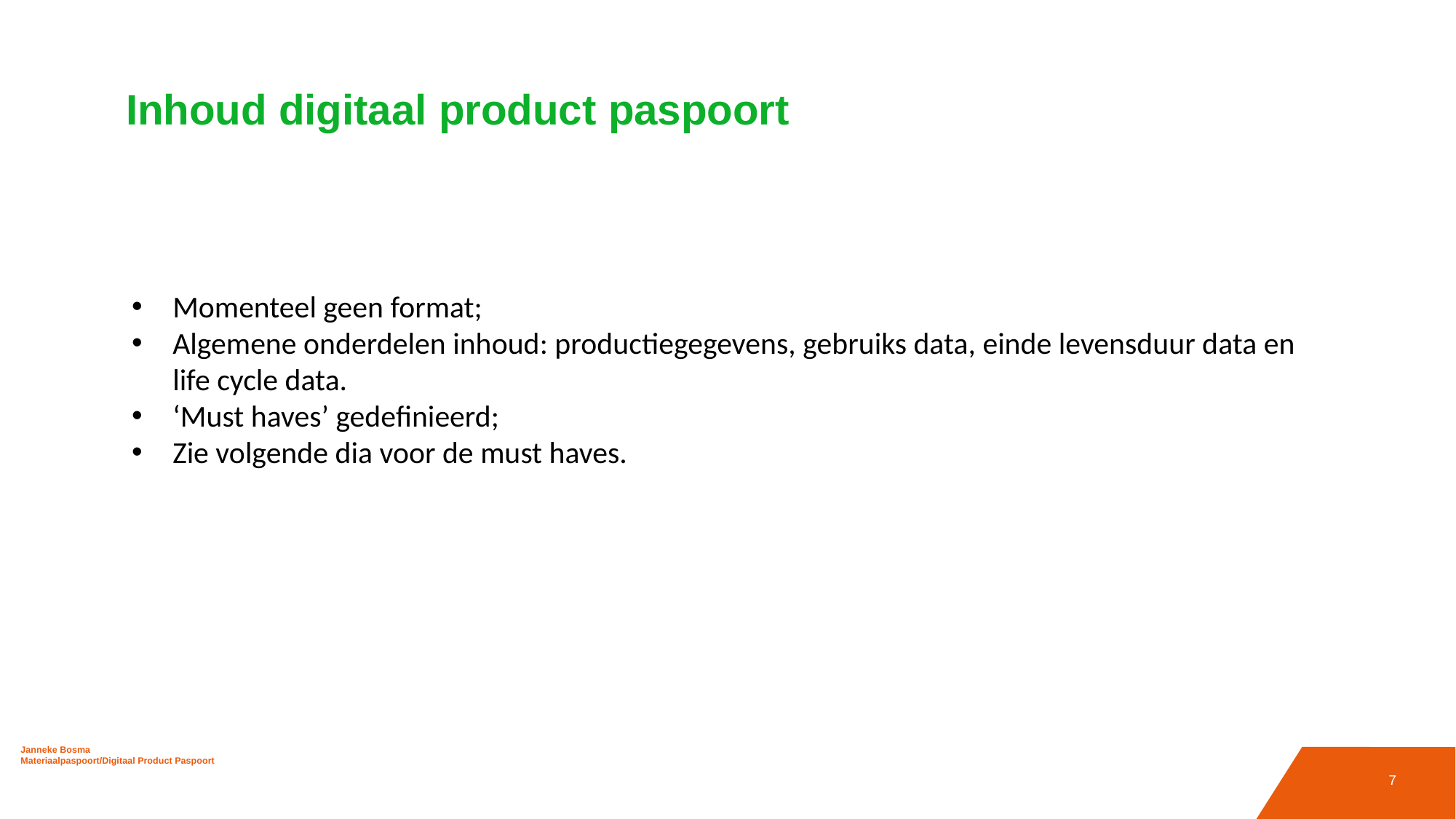

# Inhoud digitaal product paspoort
Momenteel geen format;
Algemene onderdelen inhoud: productiegegevens, gebruiks data, einde levensduur data en life cycle data.
‘Must haves’ gedefinieerd;
Zie volgende dia voor de must haves.